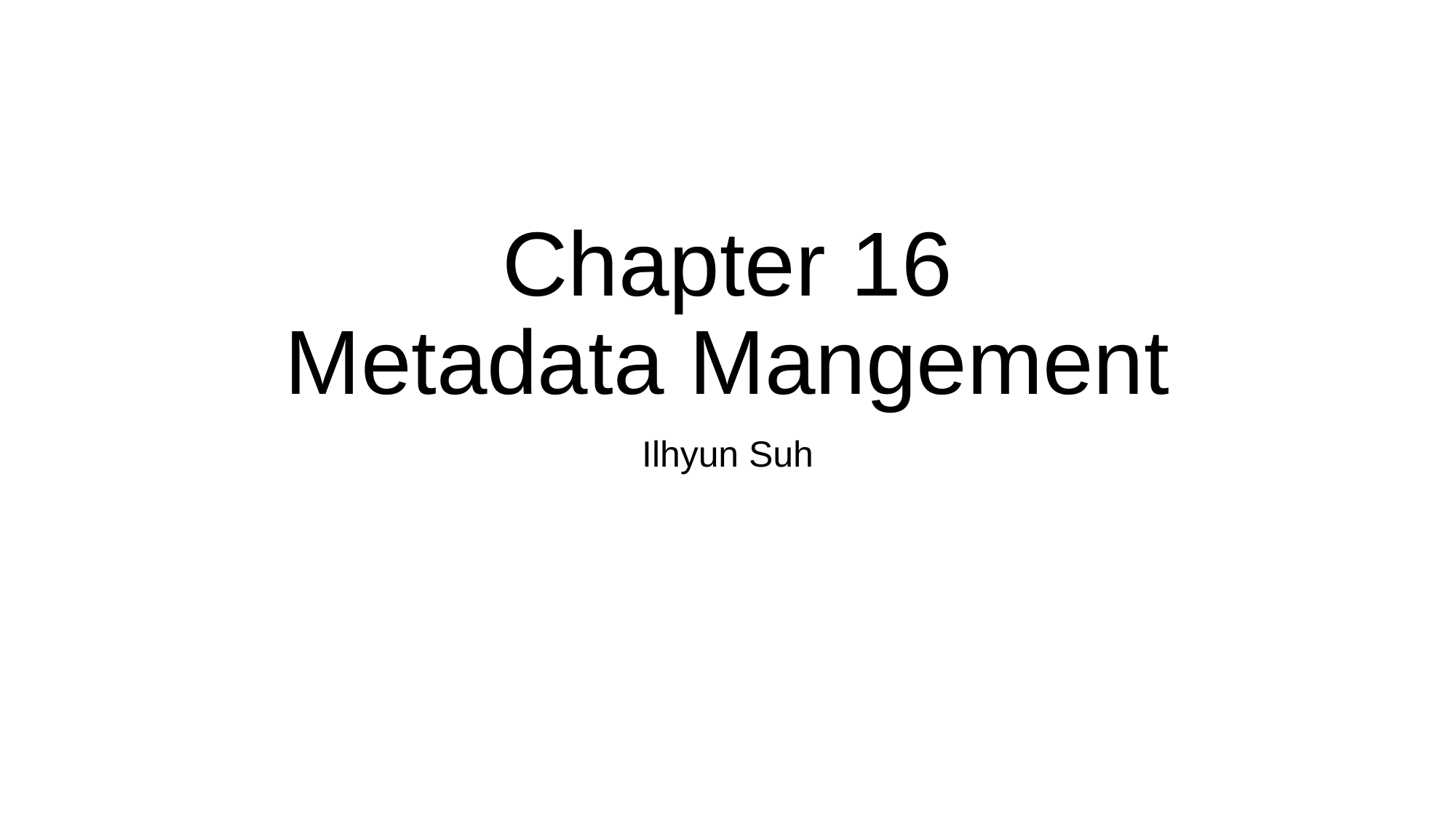

# Chapter 16 Metadata Mangement
Ilhyun Suh